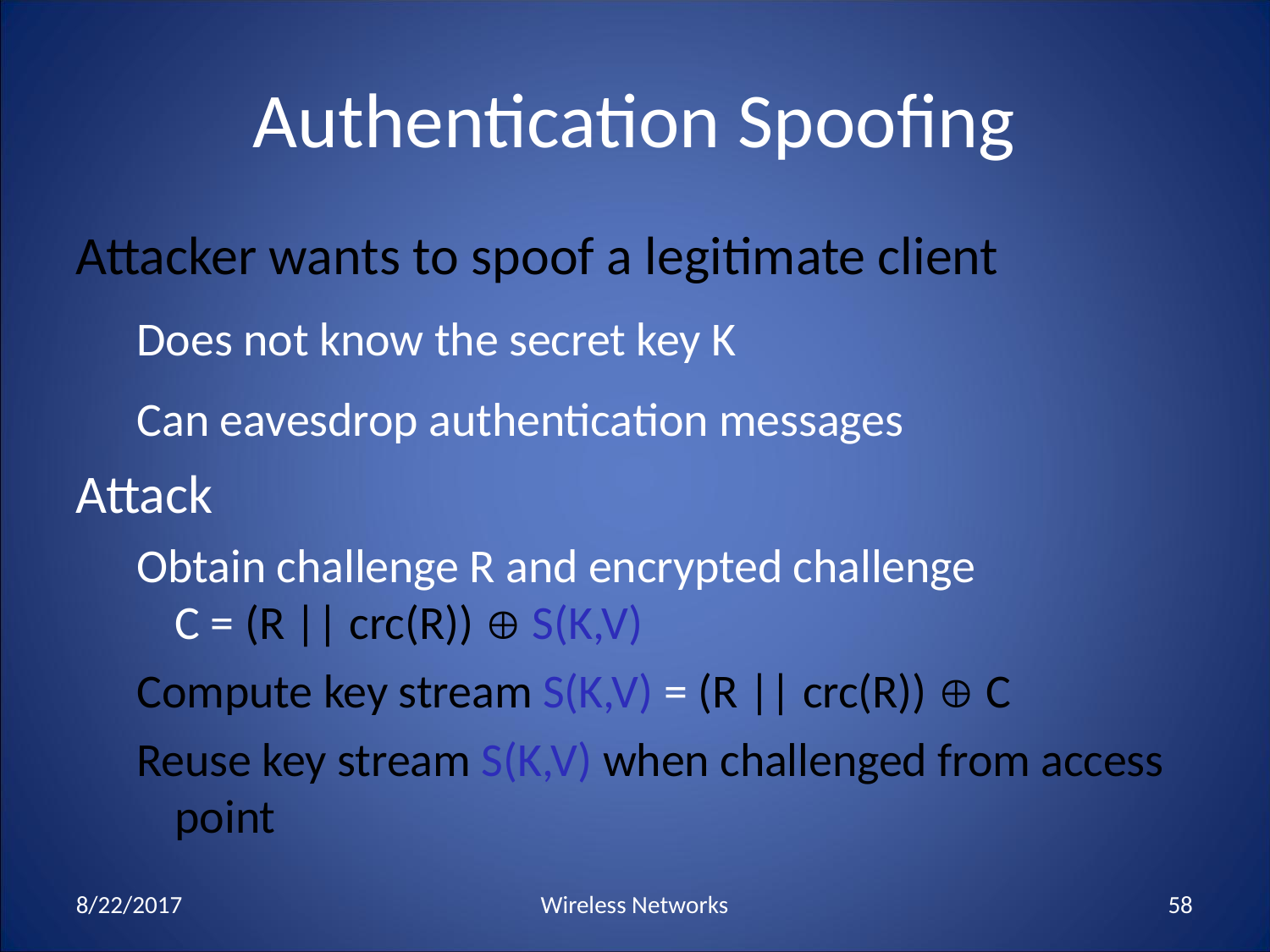

# Authentication Spoofing
Attacker wants to spoof a legitimate client
Does not know the secret key K
Can eavesdrop authentication messages
Attack
Obtain challenge R and encrypted challenge
C = (R || crc(R)) ⊕ S(K,V)
Compute key stream S(K,V) = (R || crc(R)) ⊕ C
Reuse key stream S(K,V) when challenged from access point

8/22/2017
Wireless Networks
58